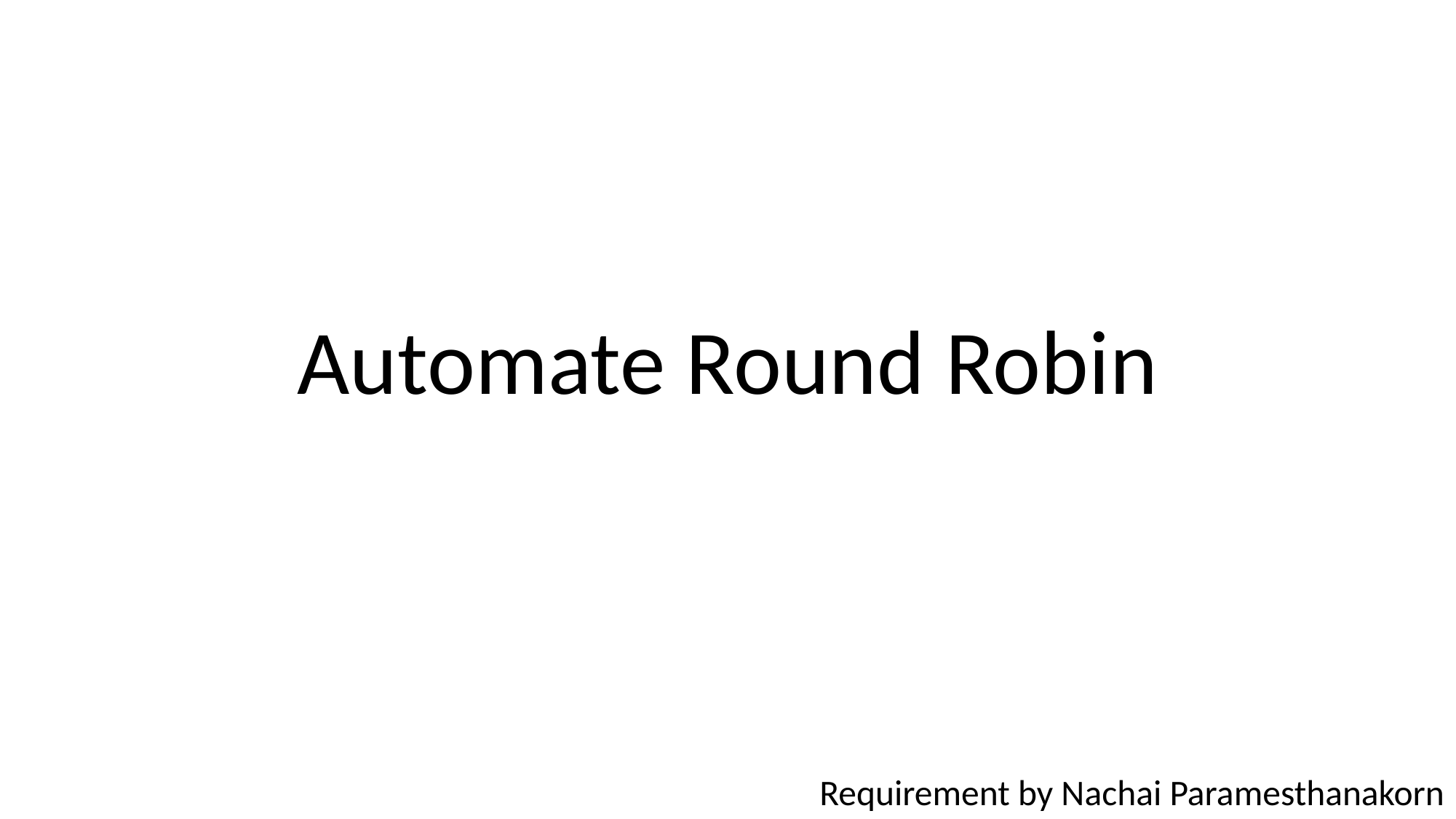

# Automate Round Robin
Requirement by Nachai Paramesthanakorn